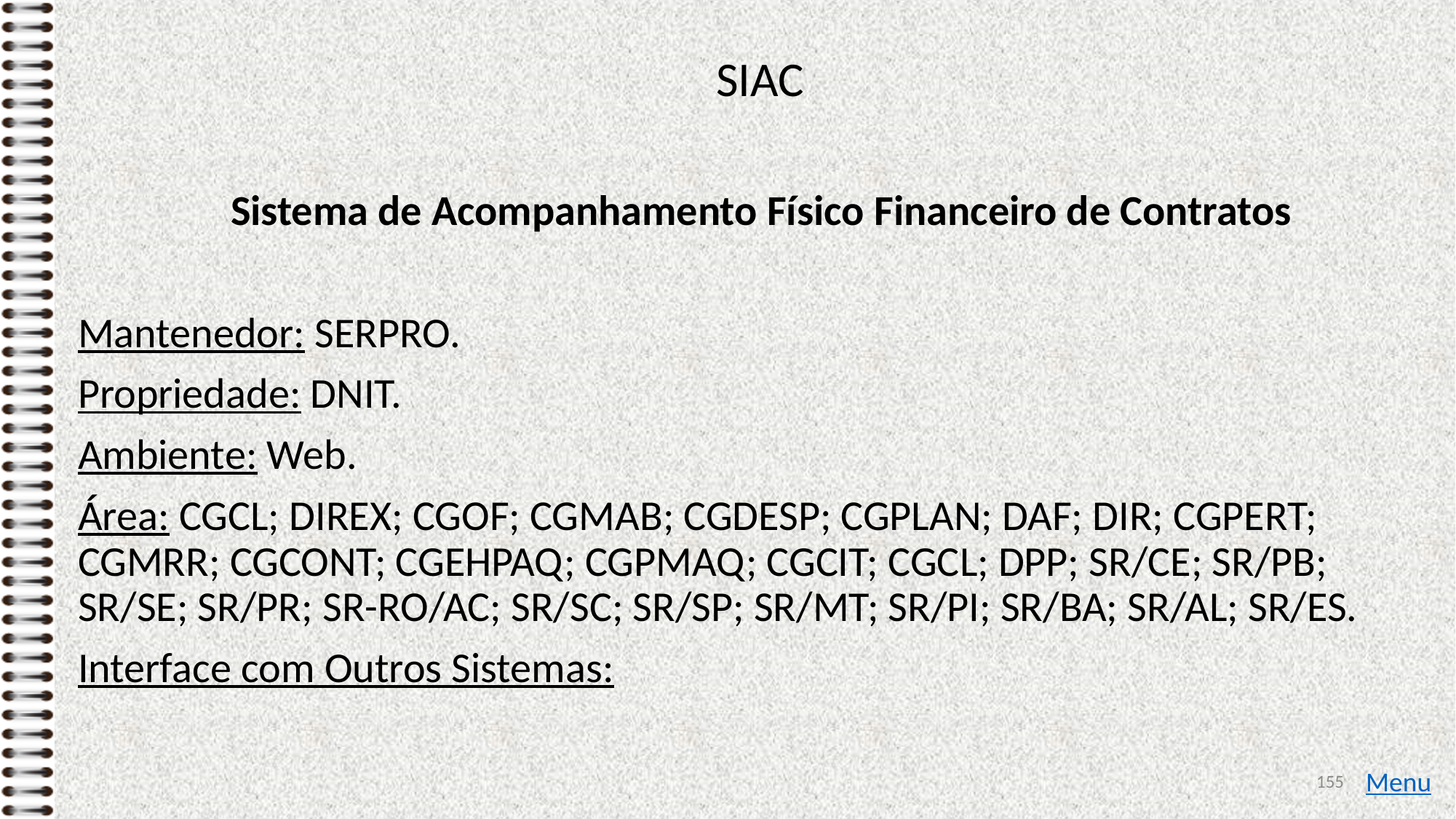

# SIAC

Sistema de Acompanhamento Físico Financeiro de Contratos

Mantenedor: SERPRO.
Propriedade: DNIT.
Ambiente: Web.
Área: CGCL; DIREX; CGOF; CGMAB; CGDESP; CGPLAN; DAF; DIR; CGPERT; CGMRR; CGCONT; CGEHPAQ; CGPMAQ; CGCIT; CGCL; DPP; SR/CE; SR/PB; SR/SE; SR/PR; SR-RO/AC; SR/SC; SR/SP; SR/MT; SR/PI; SR/BA; SR/AL; SR/ES.
Interface com Outros Sistemas:

155
Menu